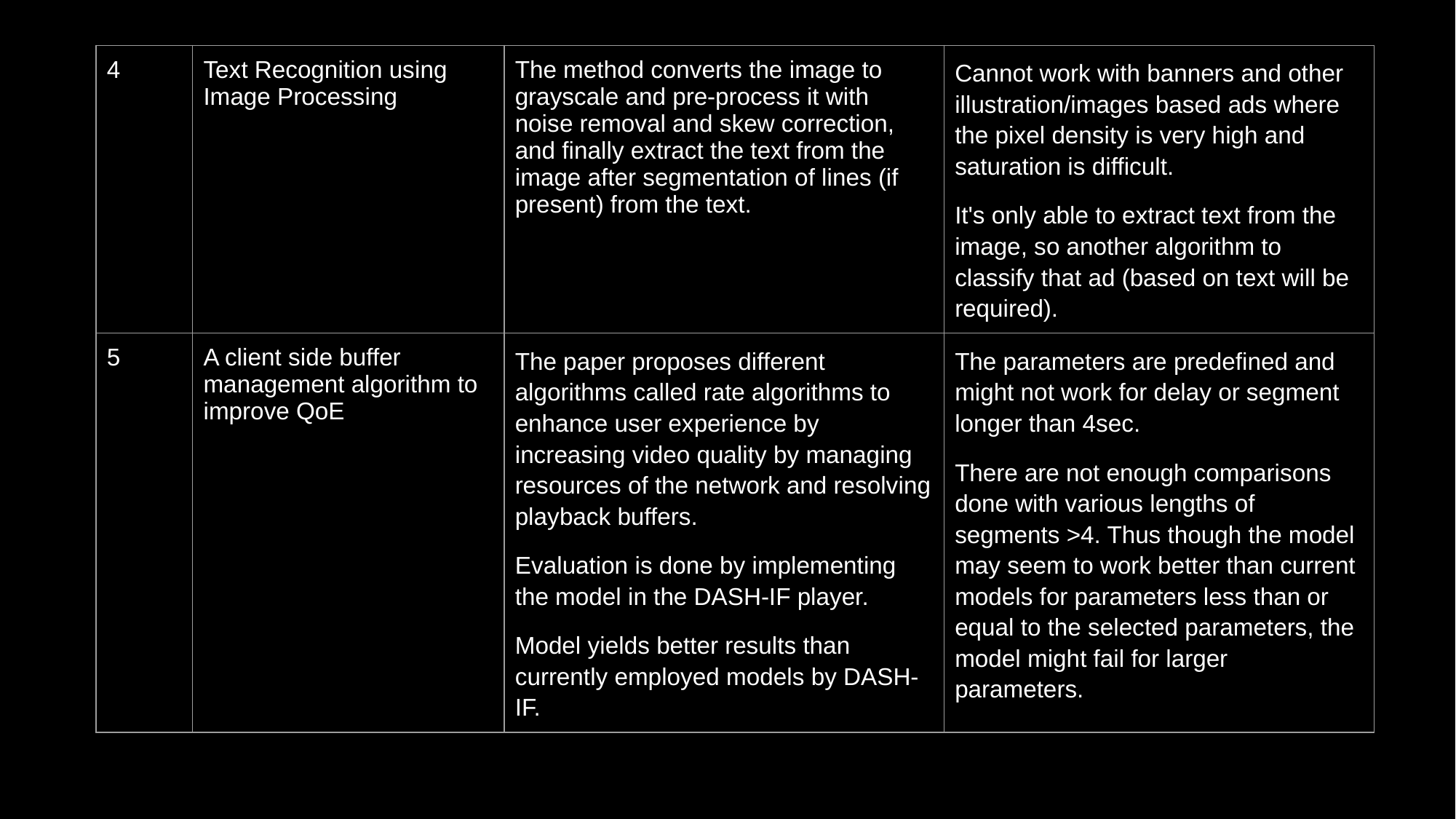

| 4 | Text Recognition using Image Processing | The method converts the image to grayscale and pre-process it with noise removal and skew correction, and finally extract the text from the image after segmentation of lines (if present) from the text. | Cannot work with banners and other illustration/images based ads where the pixel density is very high and saturation is difficult. It's only able to extract text from the image, so another algorithm to classify that ad (based on text will be required). |
| --- | --- | --- | --- |
| 5 | A client side buffer management algorithm to improve QoE | The paper proposes different algorithms called rate algorithms to enhance user experience by increasing video quality by managing resources of the network and resolving playback buffers. Evaluation is done by implementing the model in the DASH-IF player. Model yields better results than currently employed models by DASH-IF. | The parameters are predefined and might not work for delay or segment longer than 4sec. There are not enough comparisons done with various lengths of segments >4. Thus though the model may seem to work better than current models for parameters less than or equal to the selected parameters, the model might fail for larger parameters. |